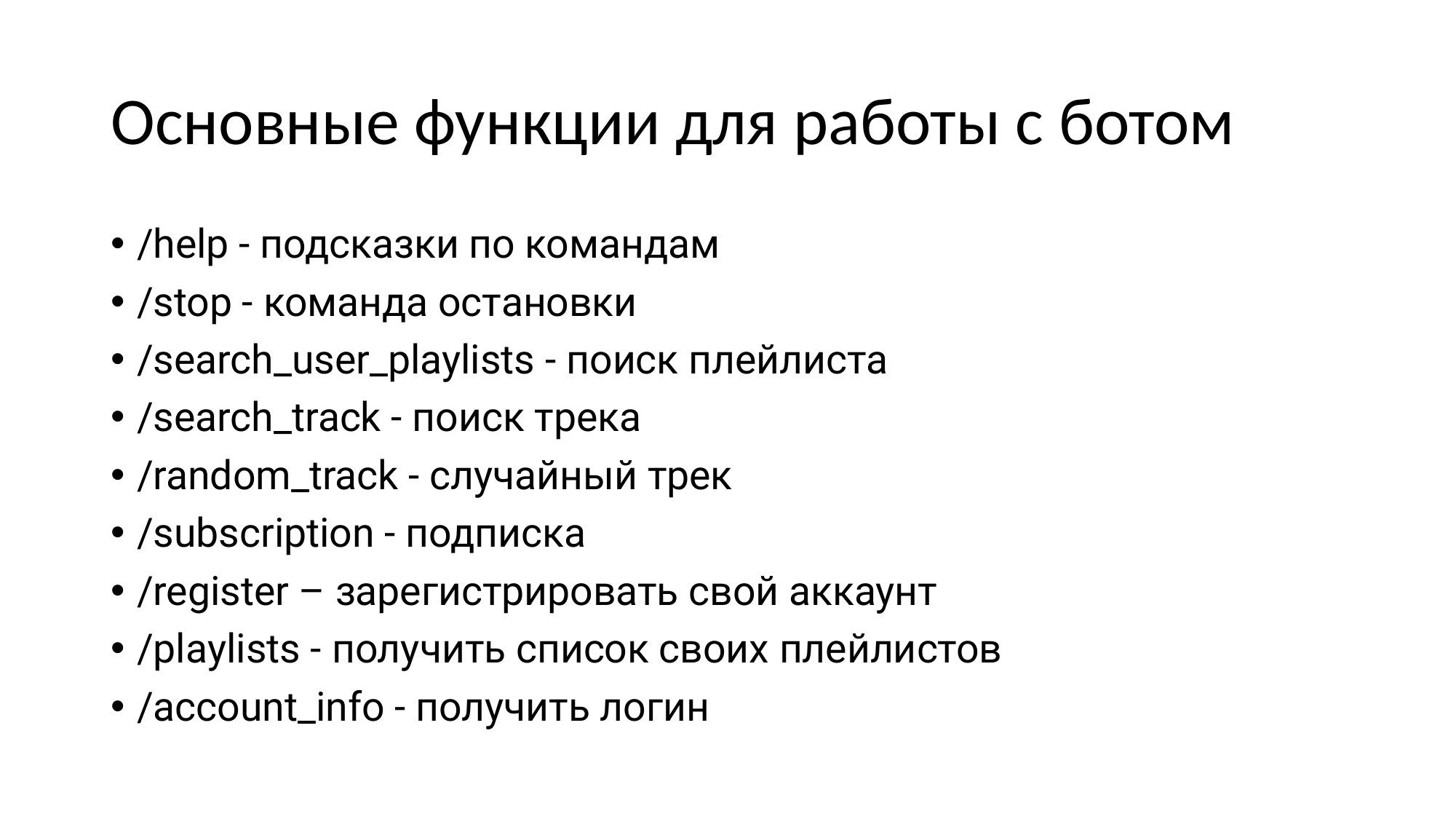

# Основные функции для работы с ботом
/help - подсказки по командам
/stop - команда остановки
/search_user_playlists - поиск плейлиста
/search_track - поиск трека
/random_track - случайный трек
/subscription - подписка
/register – зарегистрировать свой аккаунт
/playlists - получить список своих плейлистов
/account_info - получить логин